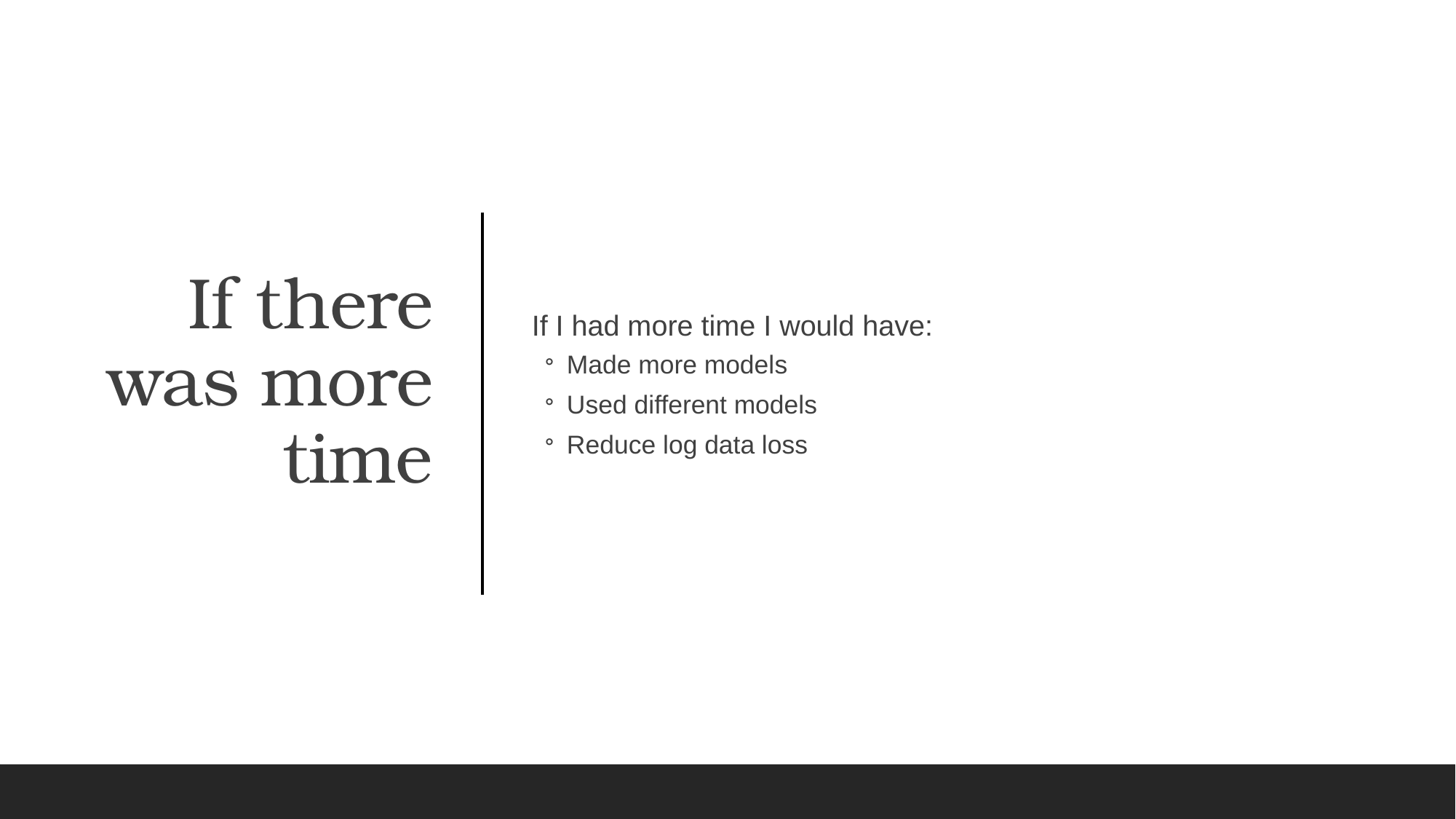

If I had more time I would have:
Made more models
Used different models
Reduce log data loss
# If there was more time